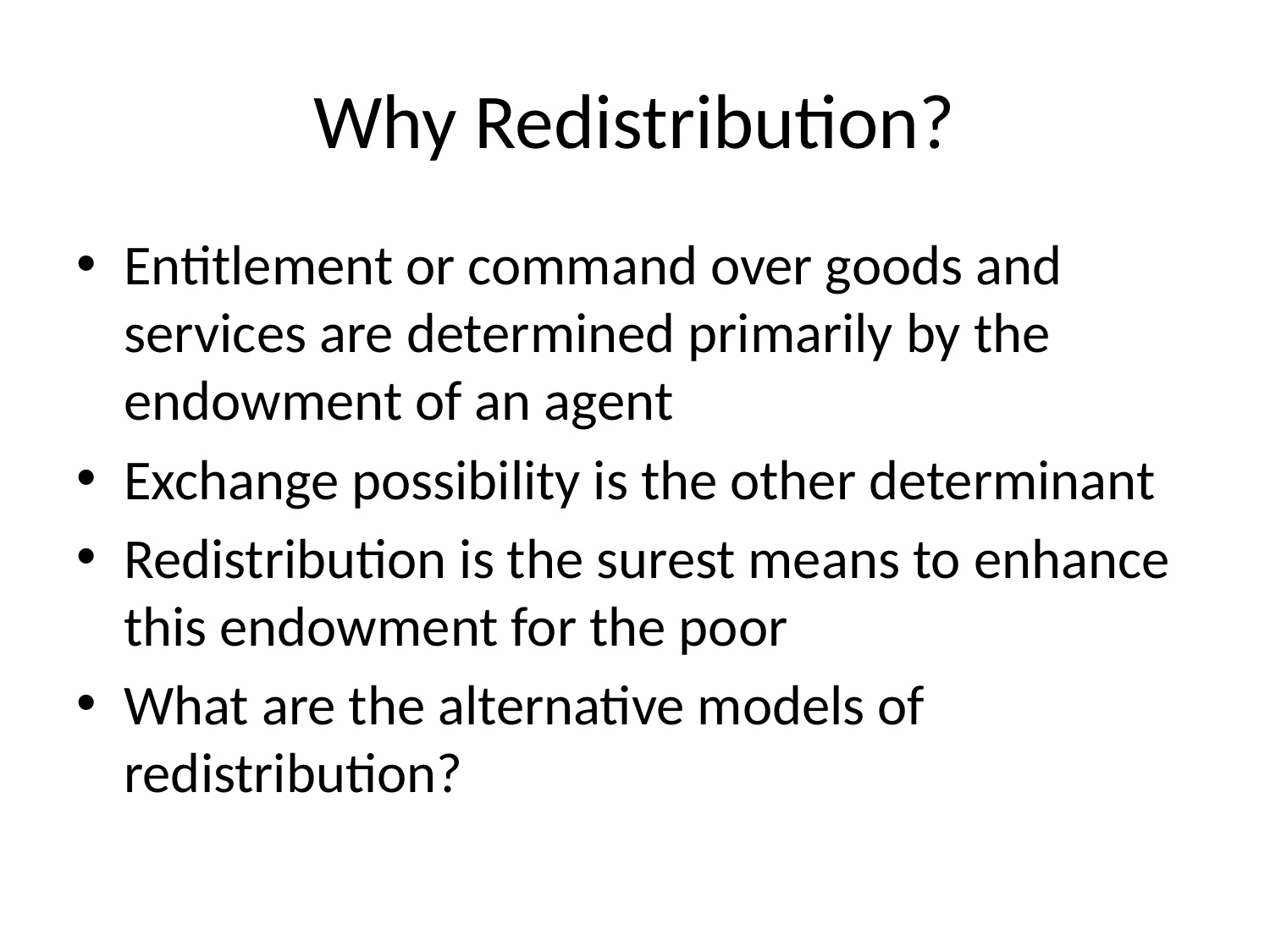

# Why Redistribution?
Entitlement or command over goods and services are determined primarily by the endowment of an agent
Exchange possibility is the other determinant
Redistribution is the surest means to enhance this endowment for the poor
What are the alternative models of redistribution?